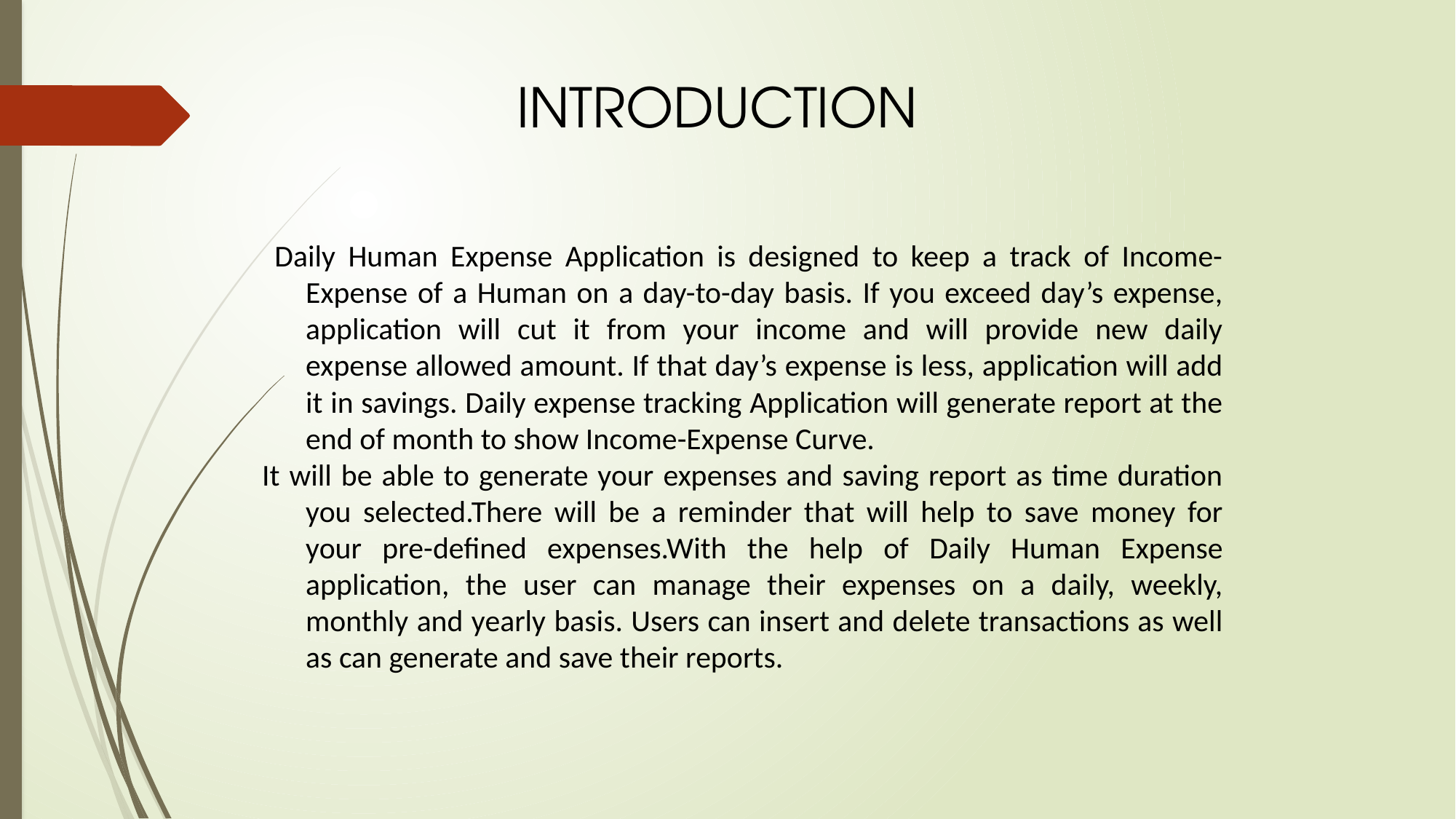

INTRODUCTION
 Daily Human Expense Application is designed to keep a track of Income-Expense of a Human on a day-to-day basis. If you exceed day’s expense, application will cut it from your income and will provide new daily expense allowed amount. If that day’s expense is less, application will add it in savings. Daily expense tracking Application will generate report at the end of month to show Income-Expense Curve.
It will be able to generate your expenses and saving report as time duration you selected.There will be a reminder that will help to save money for your pre-defined expenses.With the help of Daily Human Expense application, the user can manage their expenses on a daily, weekly, monthly and yearly basis. Users can insert and delete transactions as well as can generate and save their reports.